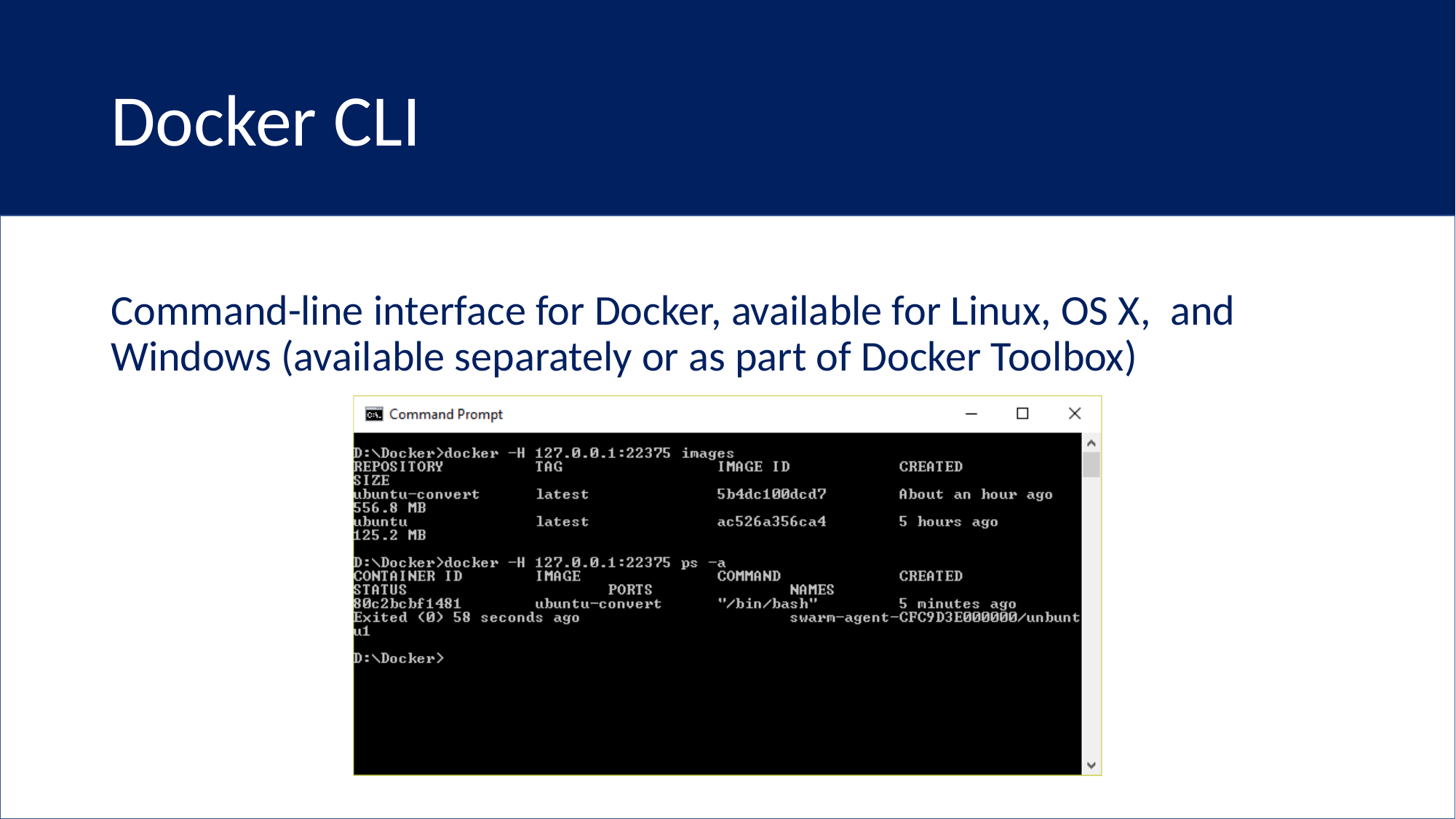

# Docker CLI

Command-line interface for Docker, available for Linux, OS X,  and Windows (available separately or as part of Docker Toolbox)